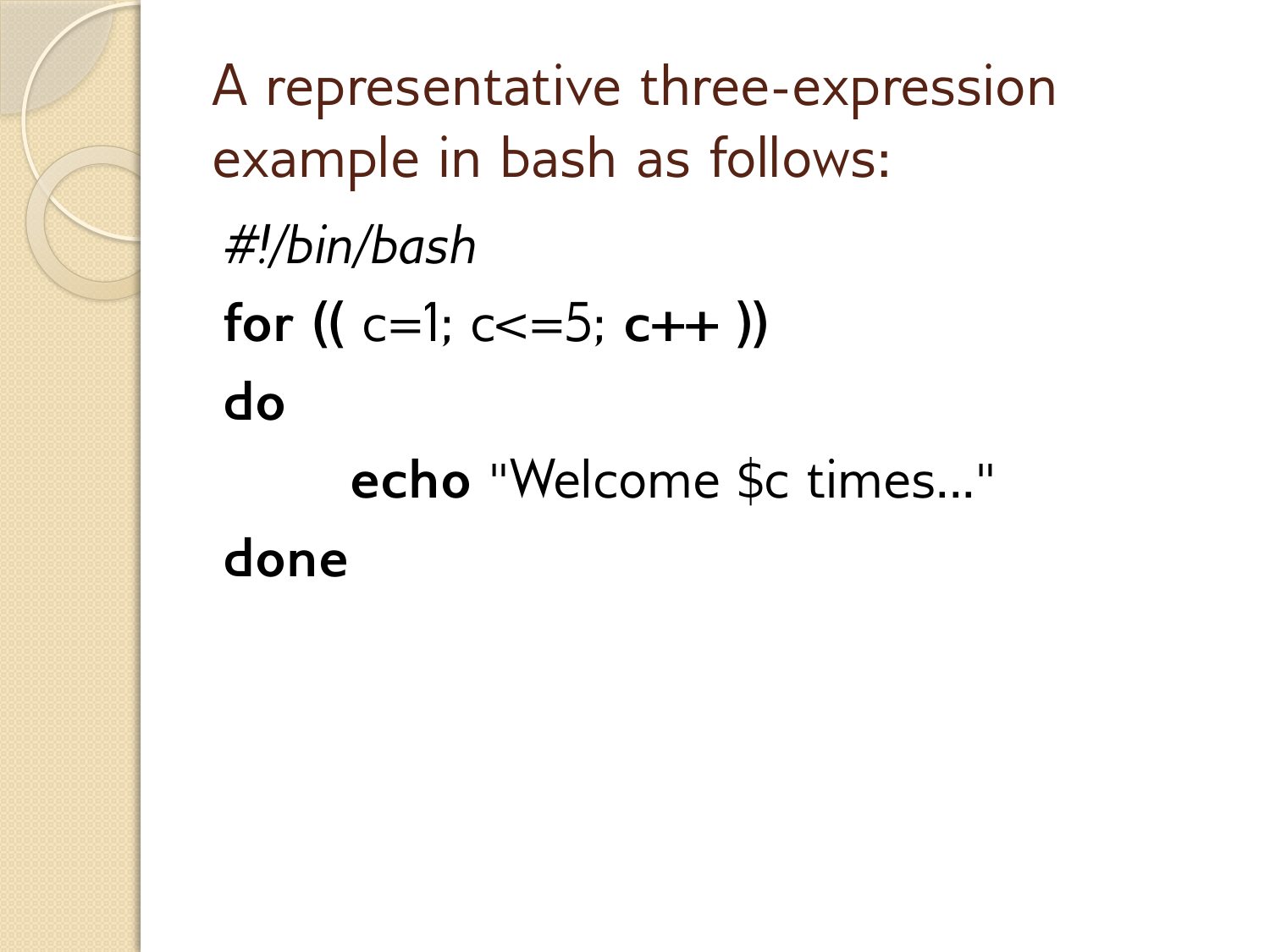

# A representative three-expression example in bash as follows:
#!/bin/bash
for (( c=1; c<=5; c++ ))
do
	echo "Welcome $c times..."
done